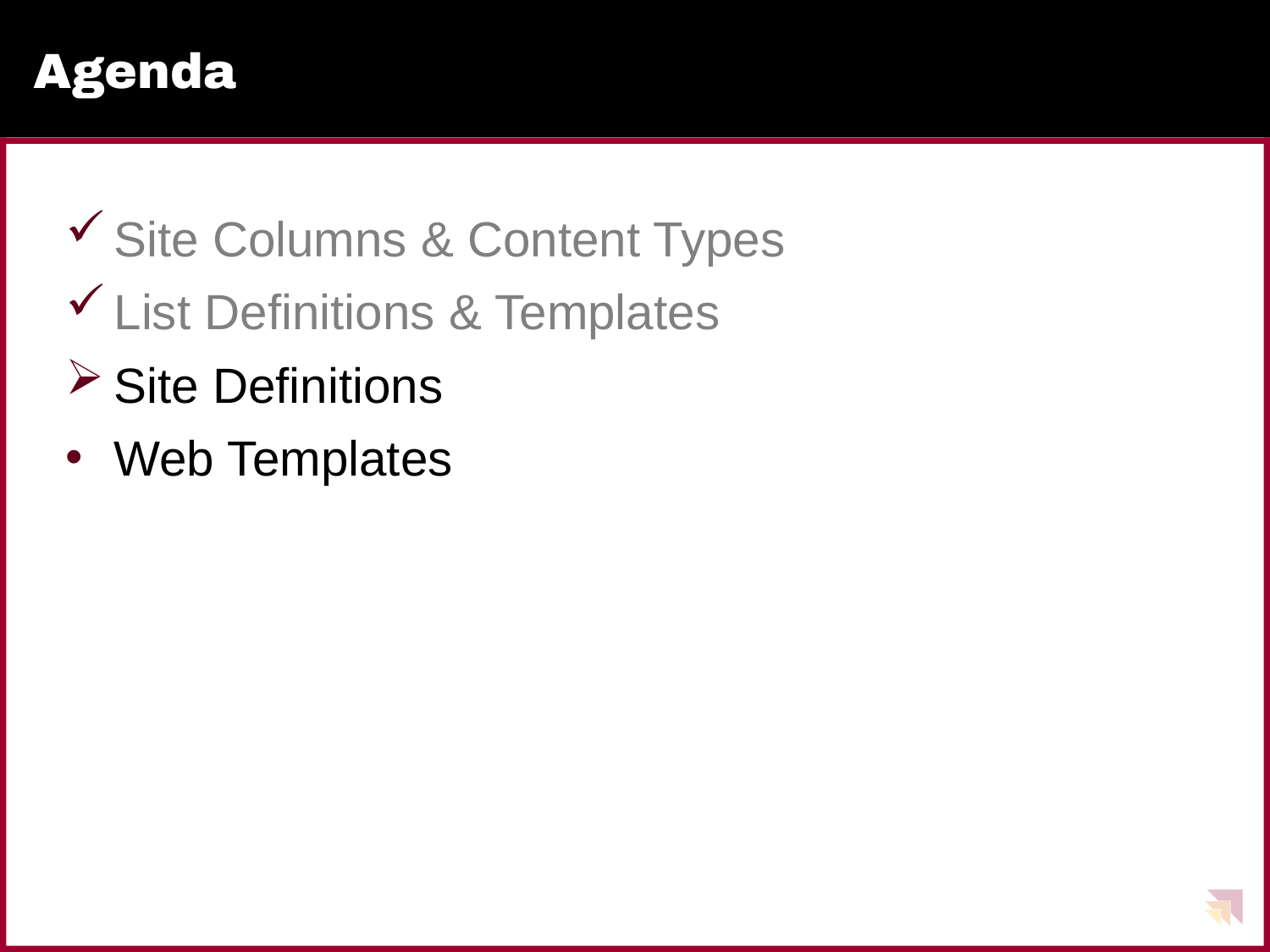

# Agenda
Site Columns & Content Types
List Definitions & Templates
Site Definitions
Web Templates